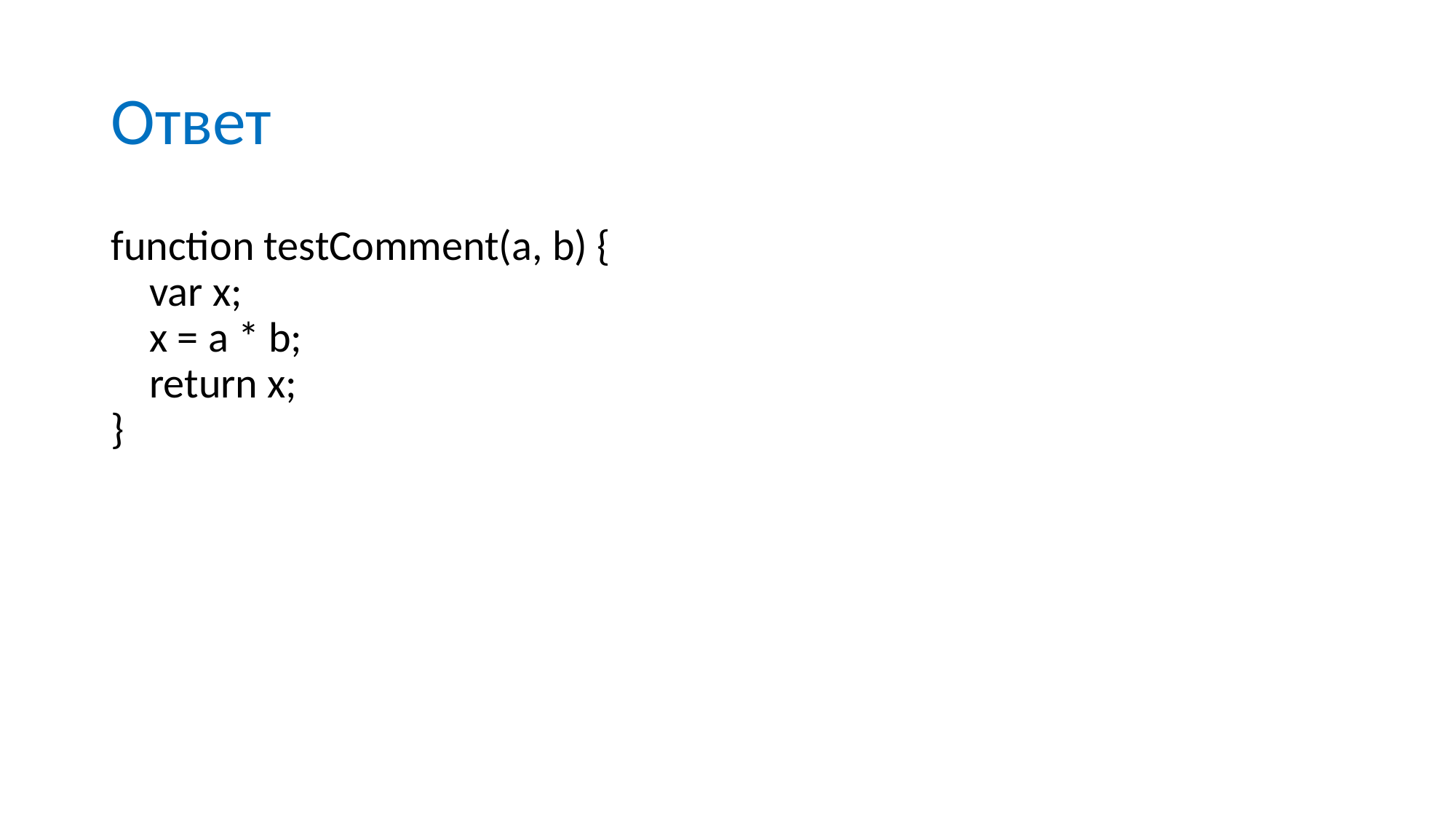

# Ответ
function testComment(a, b) {
    var x;
    x = a * b;
    return x;
}